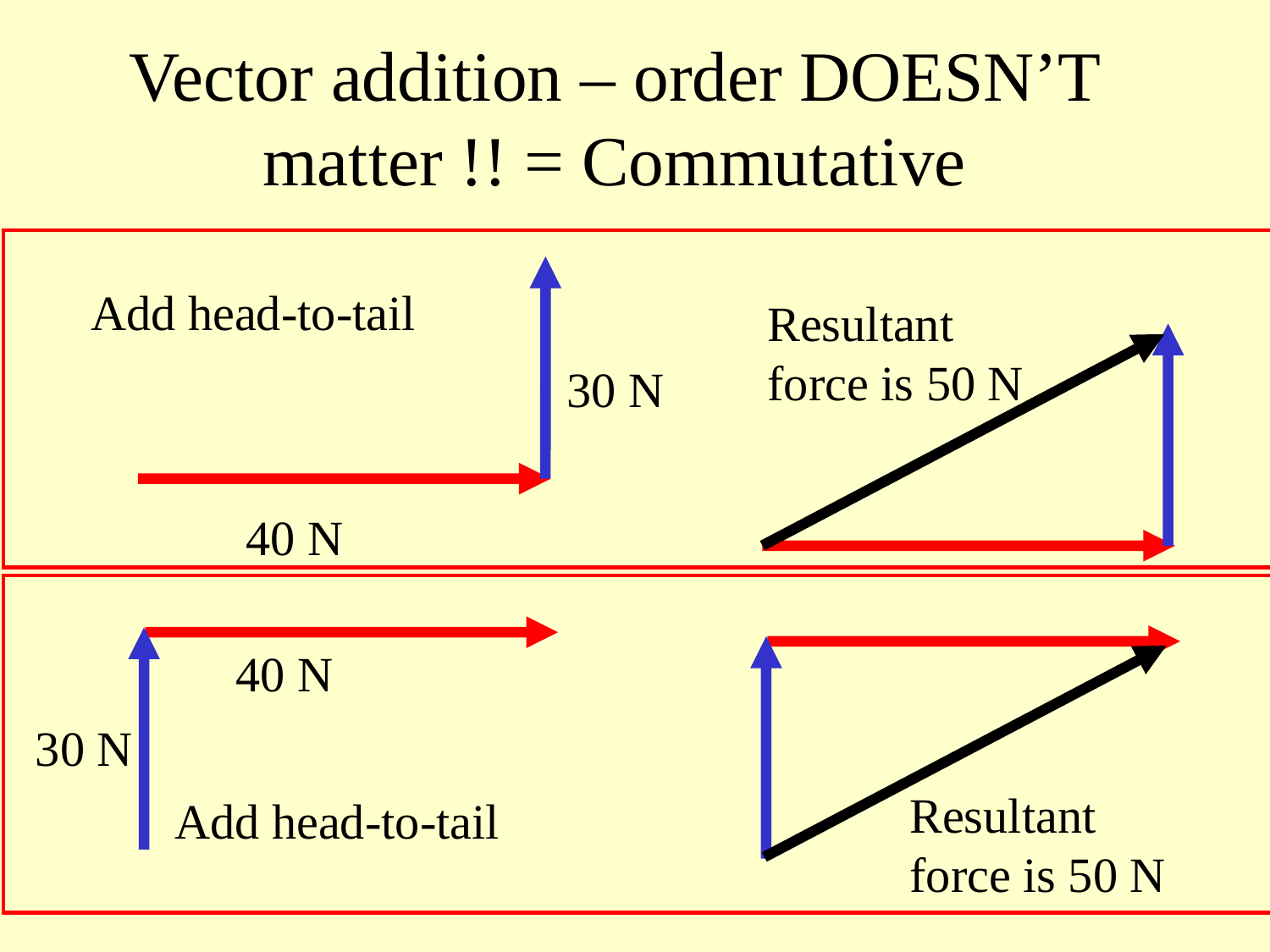

# Vector addition – order DOESN’T matter !! = Commutative

Add head-to-tail
Resultant force is 50 N

30 N

40 N

40 N

30 N
Resultant force is 50 N
Add head-to-tail